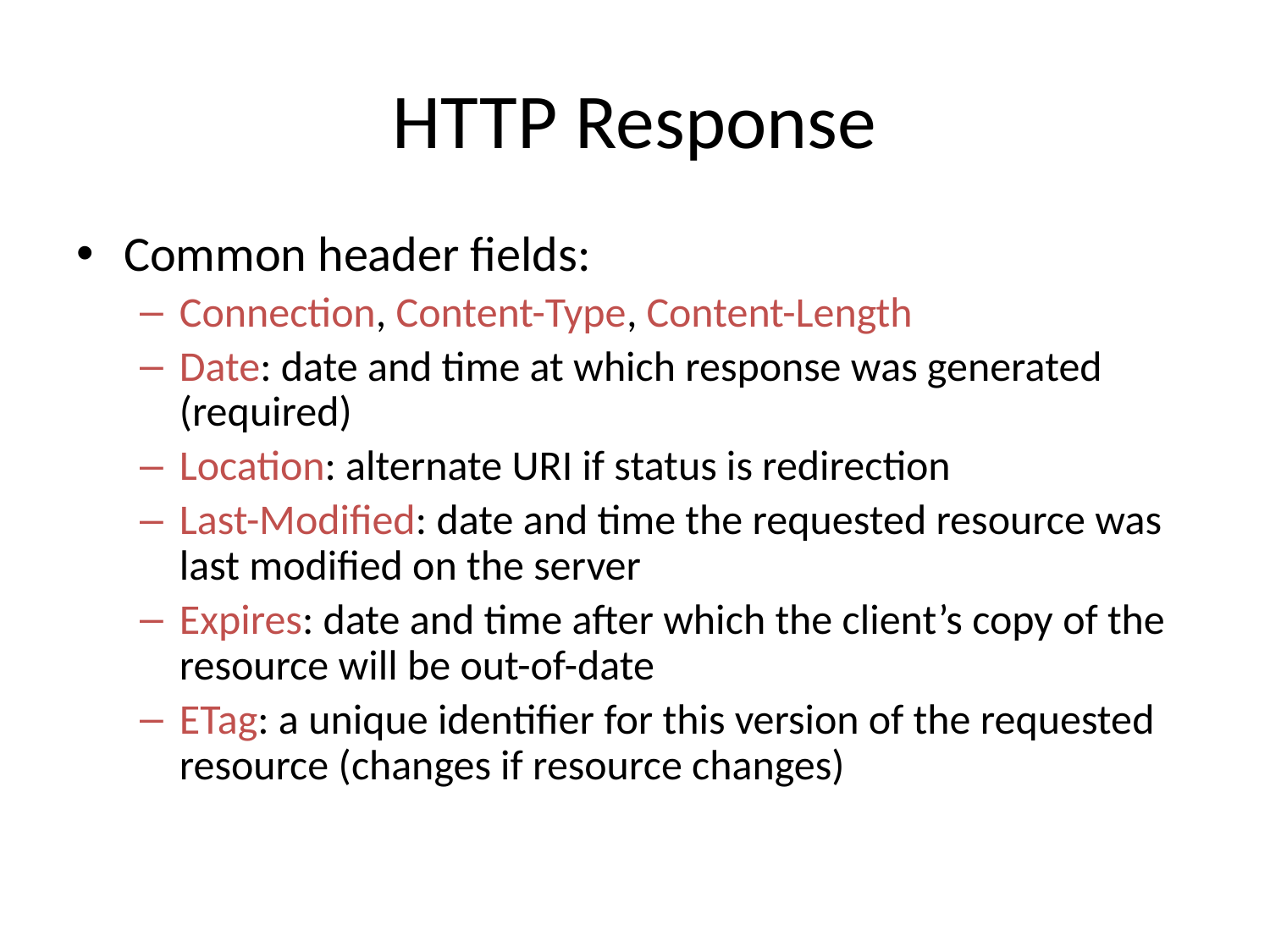

# HTTP Response
Common header fields:
Connection, Content-Type, Content-Length
Date: date and time at which response was generated (required)
Location: alternate URI if status is redirection
Last-Modified: date and time the requested resource was last modified on the server
Expires: date and time after which the client’s copy of the resource will be out-of-date
ETag: a unique identifier for this version of the requested resource (changes if resource changes)